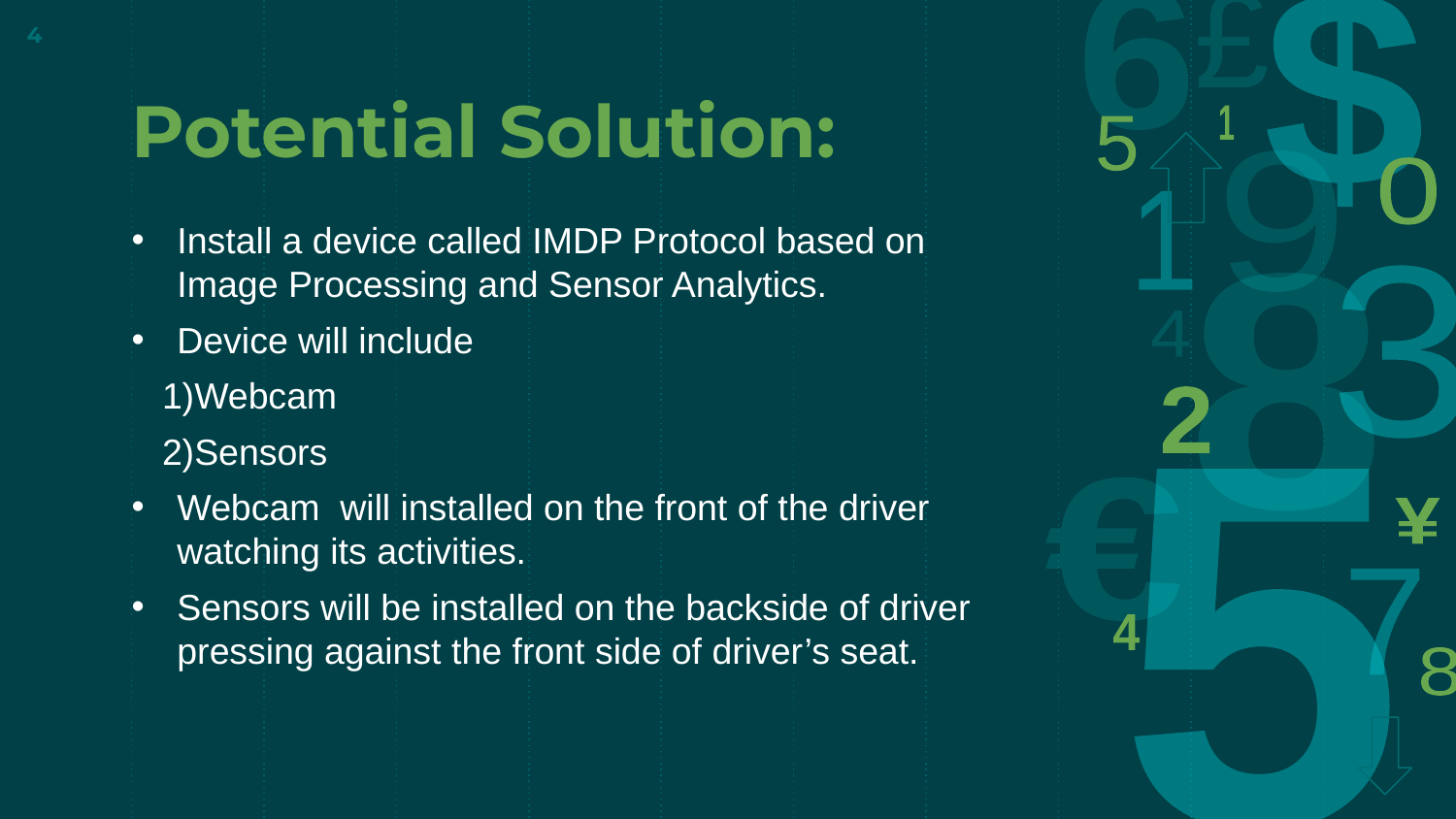

4
# Potential Solution:
Install a device called IMDP Protocol based on Image Processing and Sensor Analytics.
Device will include
   1)Webcam
   2)Sensors
Webcam  will installed on the front of the driver watching its activities.
Sensors will be installed on the backside of driver pressing against the front side of driver’s seat.